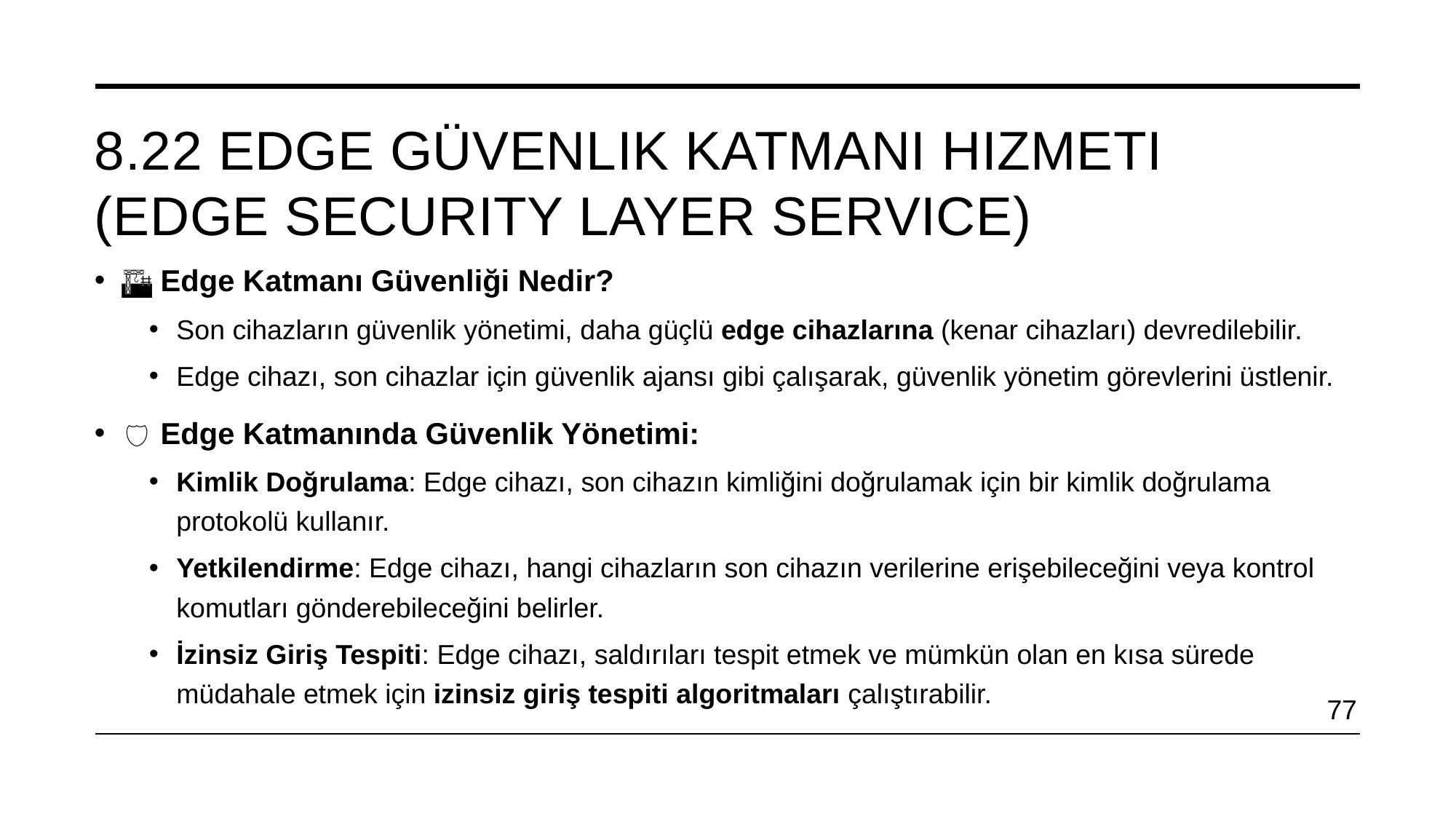

# 8.22 Edge Güvenlik Katmanı Hizmeti (Edge Security Layer Service)
🏗️ Edge Katmanı Güvenliği Nedir?
Son cihazların güvenlik yönetimi, daha güçlü edge cihazlarına (kenar cihazları) devredilebilir.
Edge cihazı, son cihazlar için güvenlik ajansı gibi çalışarak, güvenlik yönetim görevlerini üstlenir.
🛡️ Edge Katmanında Güvenlik Yönetimi:
Kimlik Doğrulama: Edge cihazı, son cihazın kimliğini doğrulamak için bir kimlik doğrulama protokolü kullanır.
Yetkilendirme: Edge cihazı, hangi cihazların son cihazın verilerine erişebileceğini veya kontrol komutları gönderebileceğini belirler.
İzinsiz Giriş Tespiti: Edge cihazı, saldırıları tespit etmek ve mümkün olan en kısa sürede müdahale etmek için izinsiz giriş tespiti algoritmaları çalıştırabilir.

77